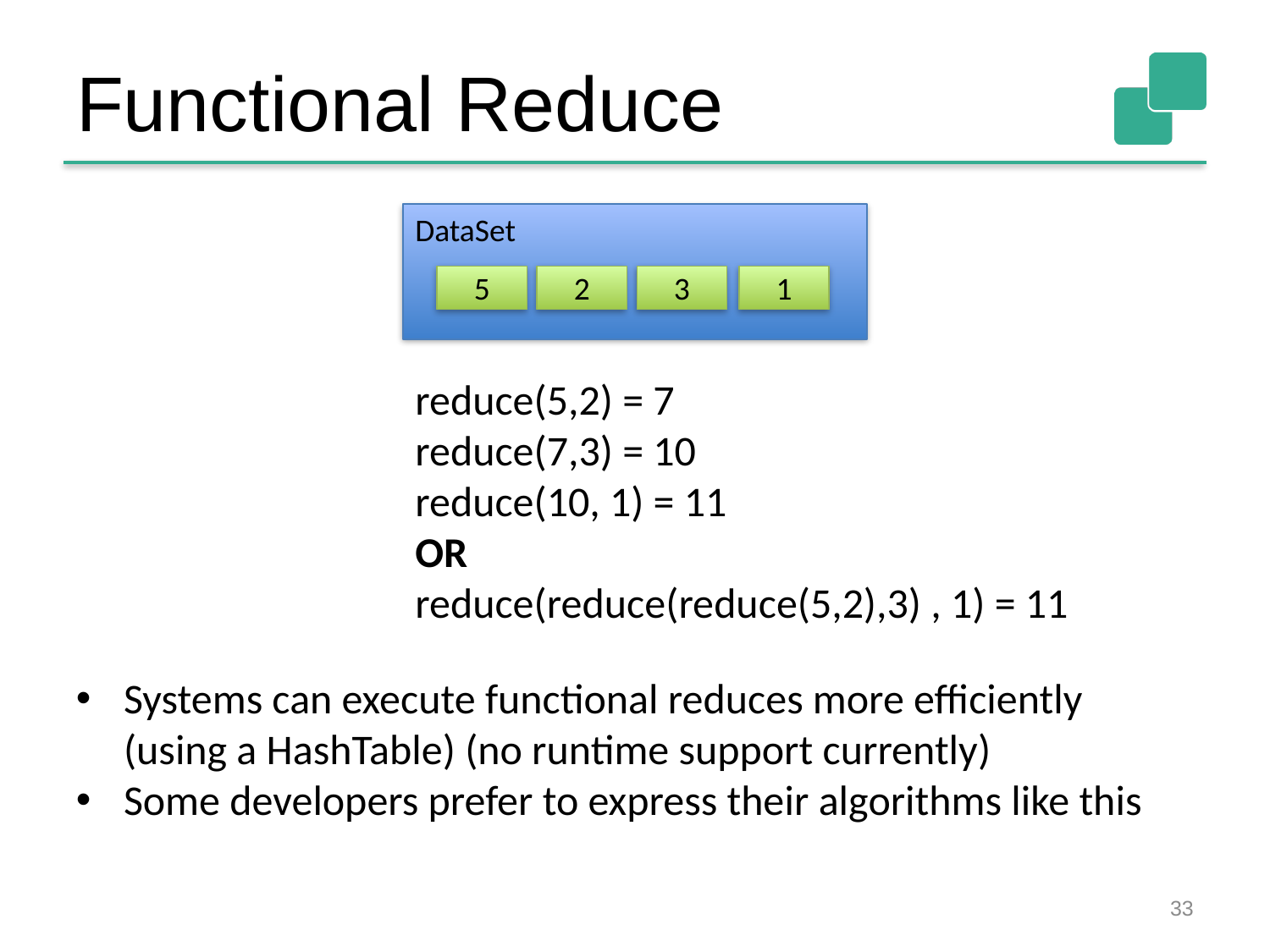

# Functional Reduce

DataSet
5
2
3
1
reduce(5,2) = 7
reduce(7,3) = 10
reduce(10, 1) = 11
OR
reduce(reduce(reduce(5,2),3) , 1) = 11
Systems can execute functional reduces more efficiently (using a HashTable) (no runtime support currently)
Some developers prefer to express their algorithms like this
33